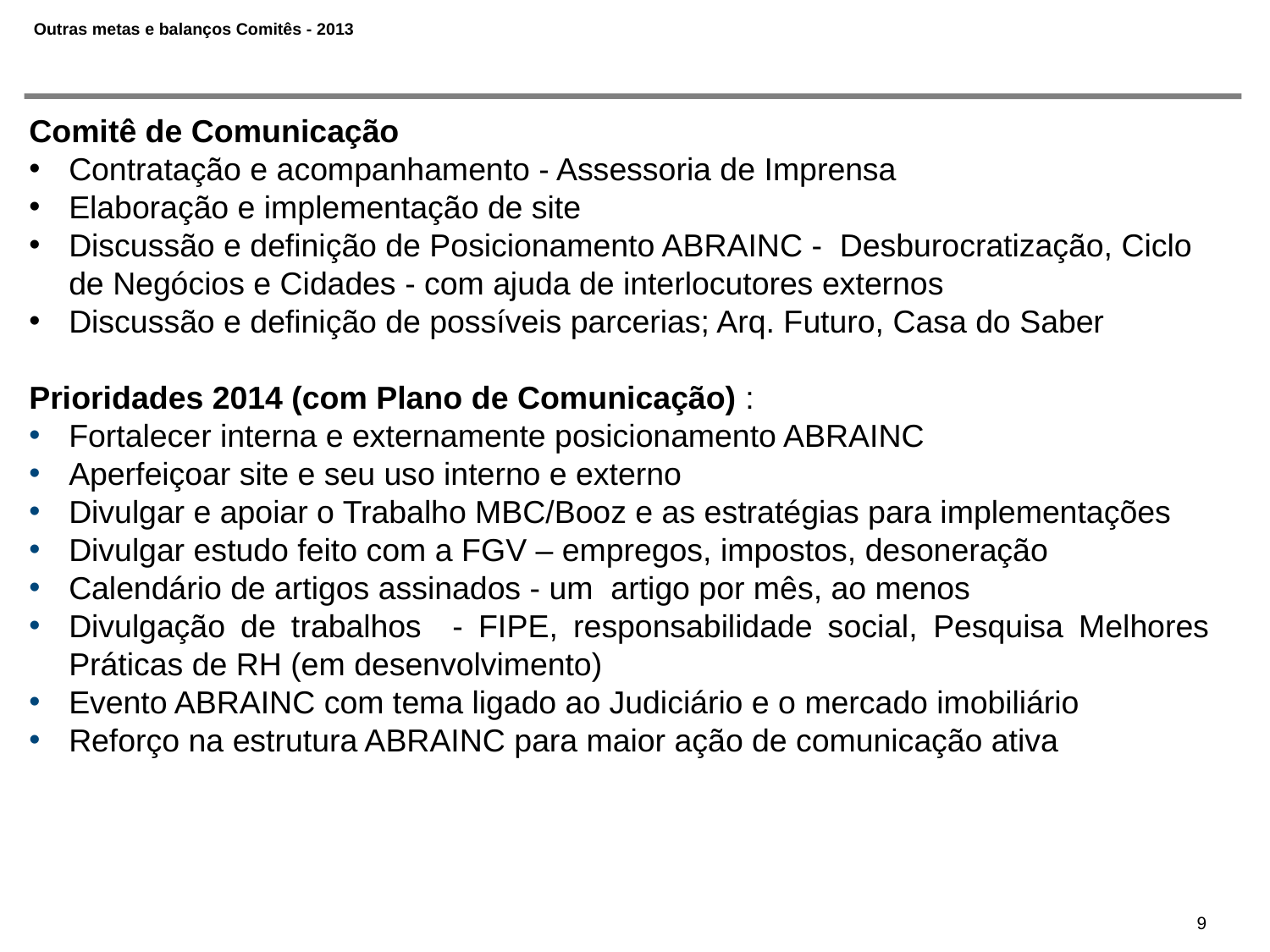

# Outras metas e balanços Comitês - 2013

Comitê de Comunicação
Contratação e acompanhamento - Assessoria de Imprensa
Elaboração e implementação de site
Discussão e definição de Posicionamento ABRAINC -  Desburocratização, Ciclo de Negócios e Cidades - com ajuda de interlocutores externos
Discussão e definição de possíveis parcerias; Arq. Futuro, Casa do Saber

Prioridades 2014 (com Plano de Comunicação) :
Fortalecer interna e externamente posicionamento ABRAINC
Aperfeiçoar site e seu uso interno e externo
Divulgar e apoiar o Trabalho MBC/Booz e as estratégias para implementações
Divulgar estudo feito com a FGV – empregos, impostos, desoneração
Calendário de artigos assinados - um  artigo por mês, ao menos
Divulgação de trabalhos  - FIPE, responsabilidade social, Pesquisa Melhores Práticas de RH (em desenvolvimento)
Evento ABRAINC com tema ligado ao Judiciário e o mercado imobiliário
Reforço na estrutura ABRAINC para maior ação de comunicação ativa

9